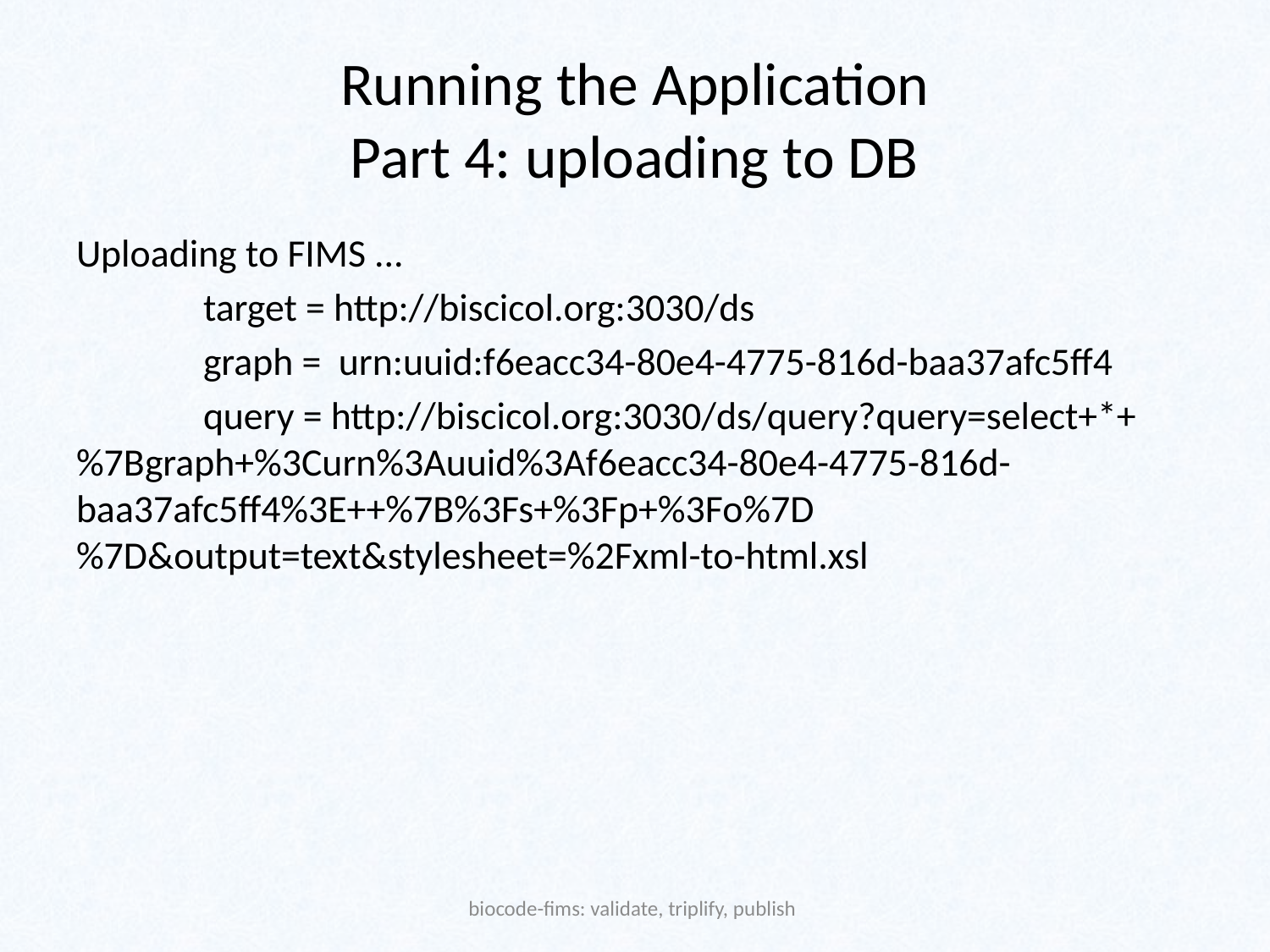

# Running the Application Part 4: uploading to DB
Uploading to FIMS ...
	target = http://biscicol.org:3030/ds
	graph =  urn:uuid:f6eacc34-80e4-4775-816d-baa37afc5ff4
	query = http://biscicol.org:3030/ds/query?query=select+*+%7Bgraph+%3Curn%3Auuid%3Af6eacc34-80e4-4775-816d-baa37afc5ff4%3E++%7B%3Fs+%3Fp+%3Fo%7D%7D&output=text&stylesheet=%2Fxml-to-html.xsl

biocode-fims: validate, triplify, publish